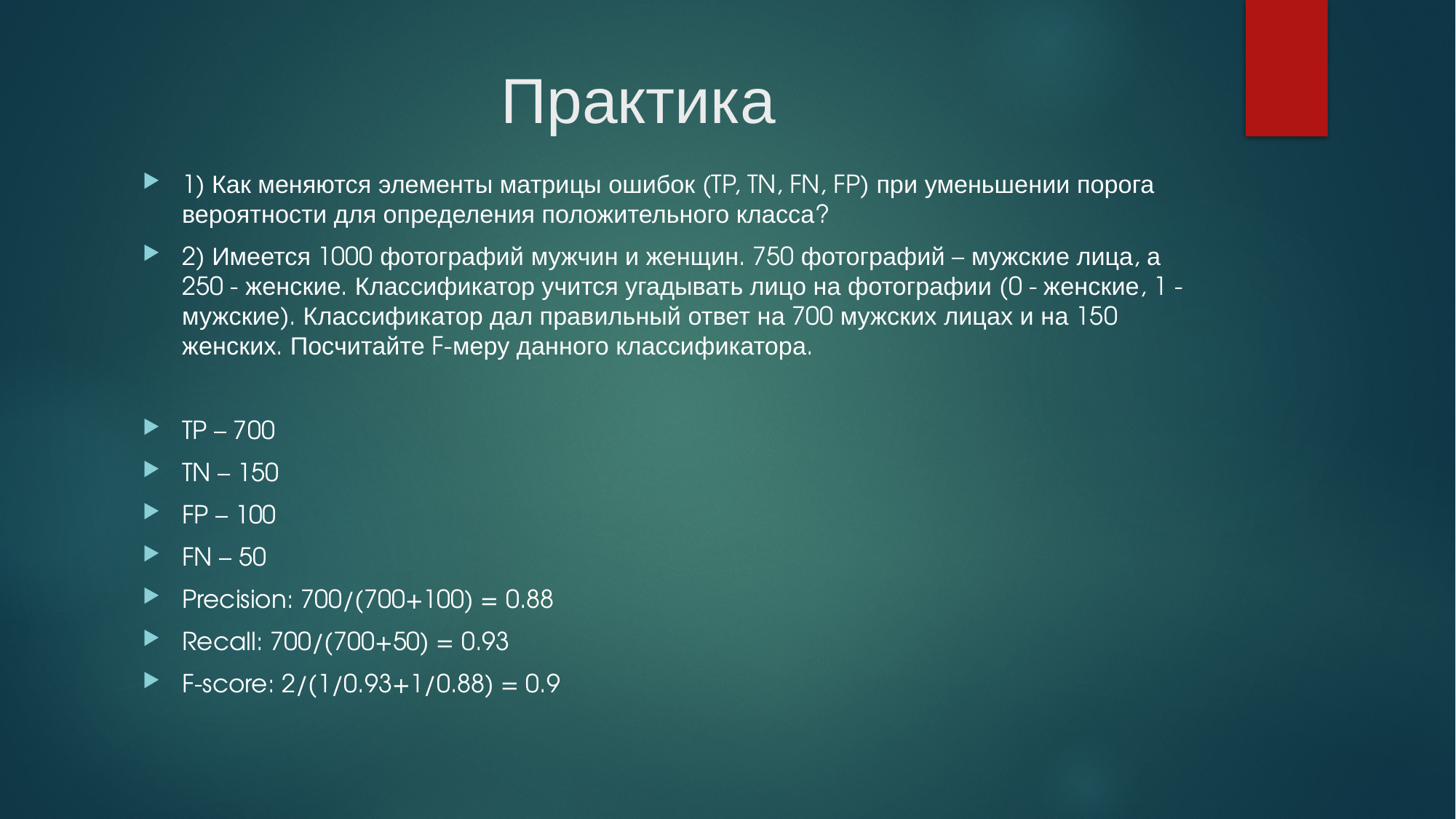

# Практика
1) Как меняются элементы матрицы ошибок (TP, TN, FN, FP) при уменьшении порога вероятности для определения положительного класса?
2) Имеется 1000 фотографий мужчин и женщин. 750 фотографий – мужские лица, а 250 - женские. Классификатор учится угадывать лицо на фотографии (0 - женские, 1 - мужские). Классификатор дал правильный ответ на 700 мужских лицах и на 150 женских. Посчитайте F-меру данного классификатора.

TP – 700
TN – 150
FP – 100
FN – 50
Precision: 700/(700+100) = 0.88
Recall: 700/(700+50) = 0.93
F-score: 2/(1/0.93+1/0.88) = 0.9